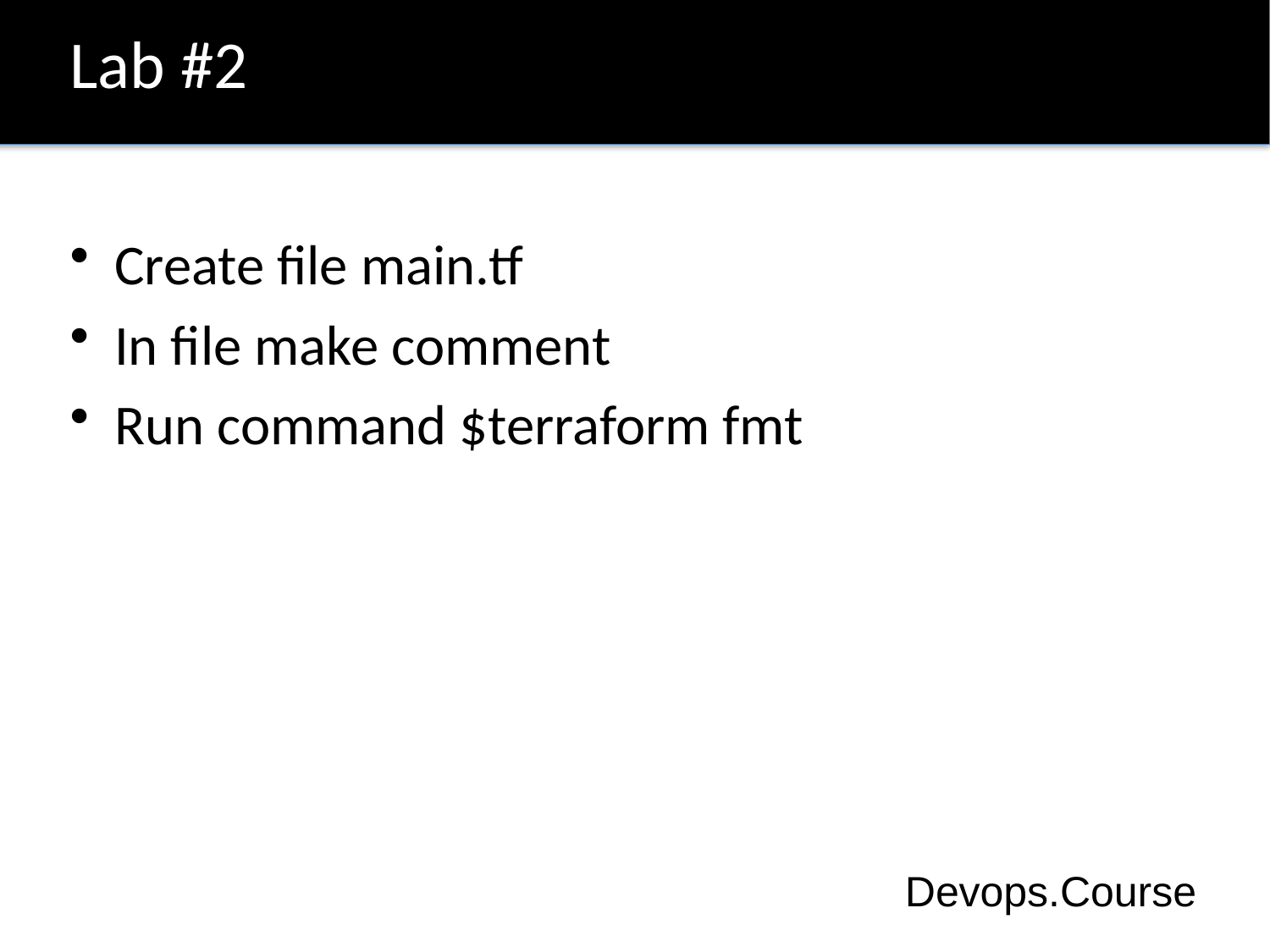

# Lab #2
Create file main.tf
In file make comment
Run command $terraform fmt
Devops.Course